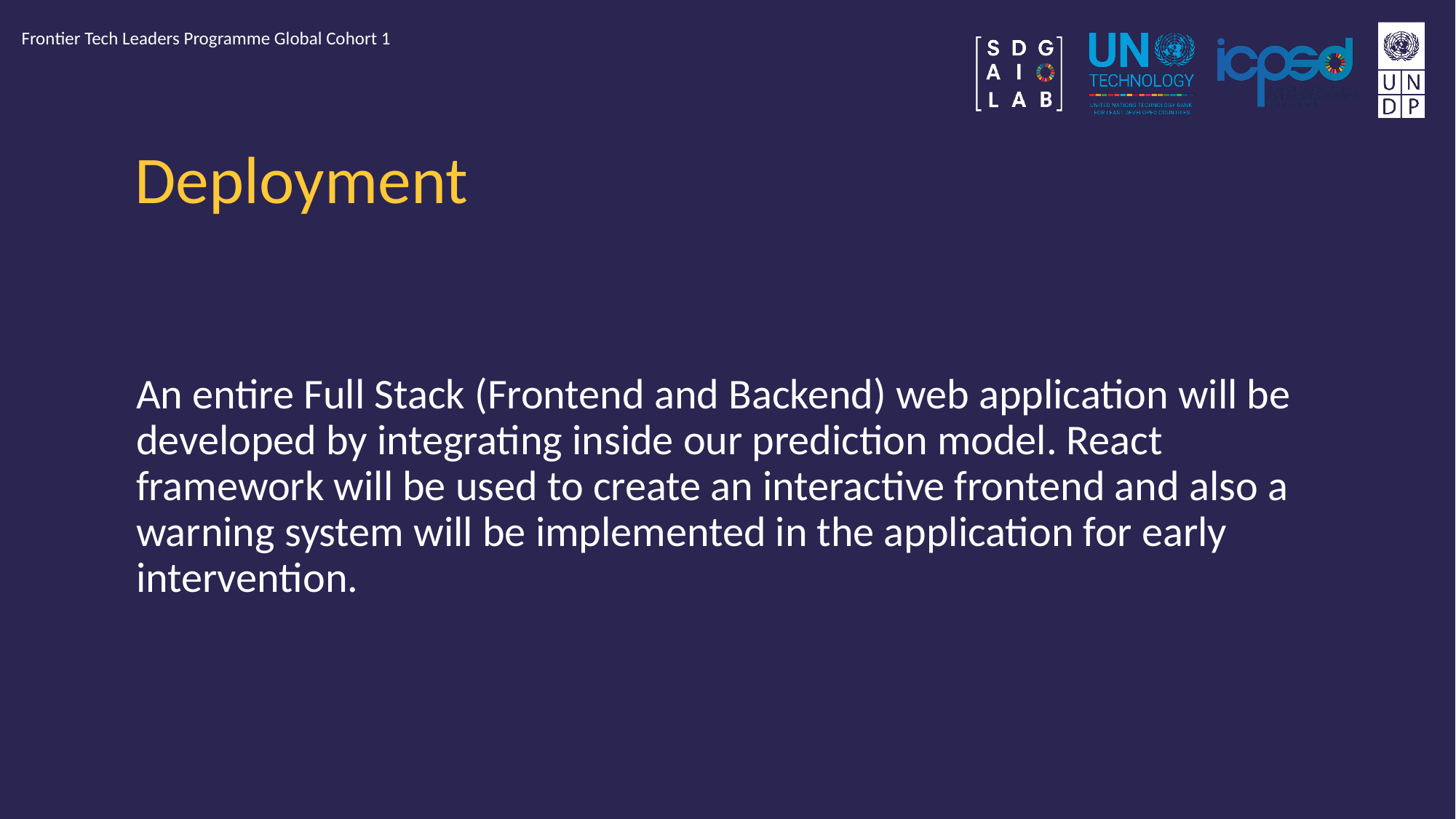

Frontier Tech Leaders Programme Global Cohort 1
# Deployment

An entire Full Stack (Frontend and Backend) web application will be developed by integrating inside our prediction model. React framework will be used to create an interactive frontend and also a warning system will be implemented in the application for early intervention.